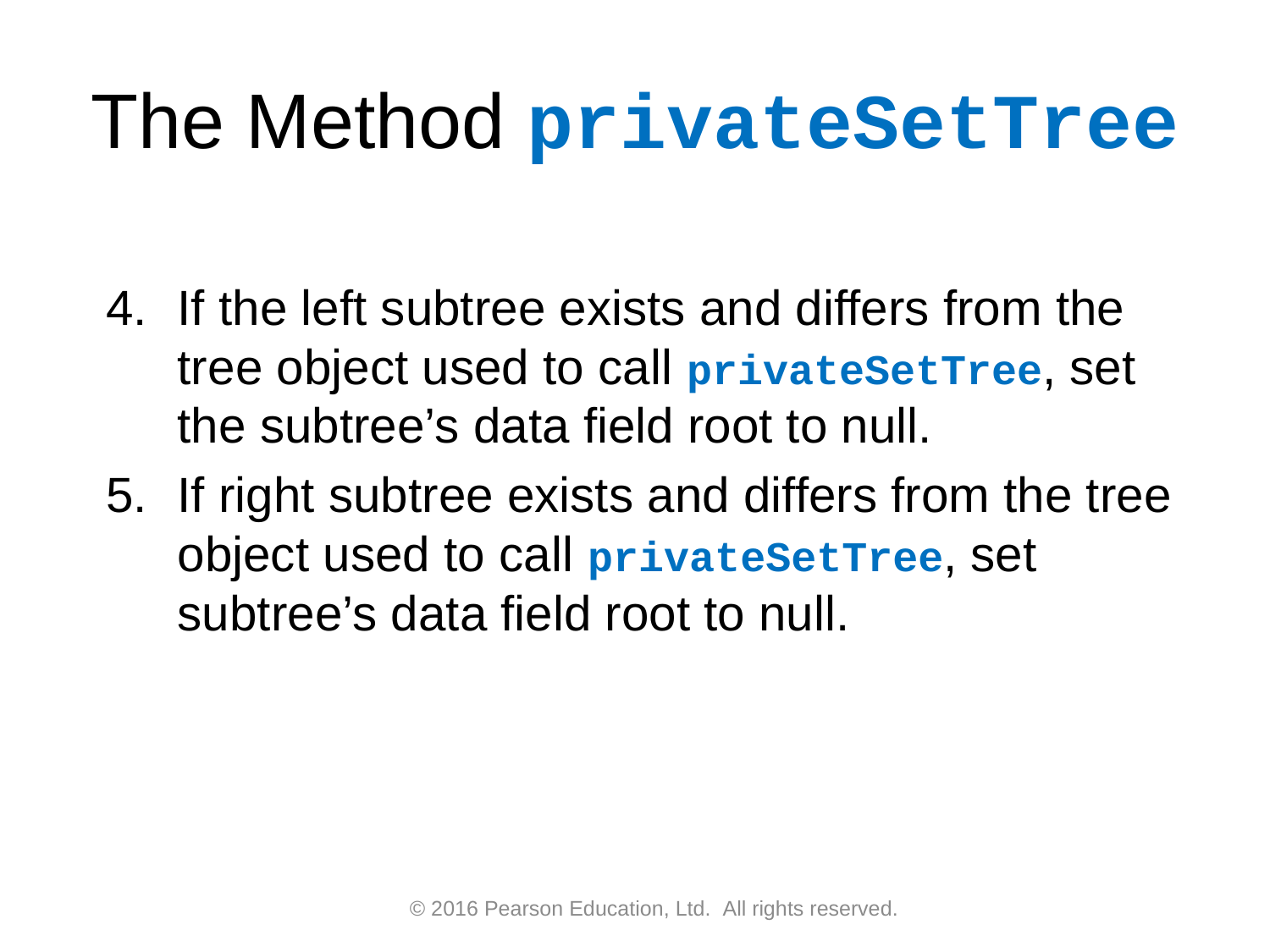

# The Method privateSetTree
If the left subtree exists and differs from the tree object used to call privateSetTree, set the subtree’s data field root to null.
If right subtree exists and differs from the tree object used to call privateSetTree, set subtree’s data field root to null.
© 2016 Pearson Education, Ltd.  All rights reserved.